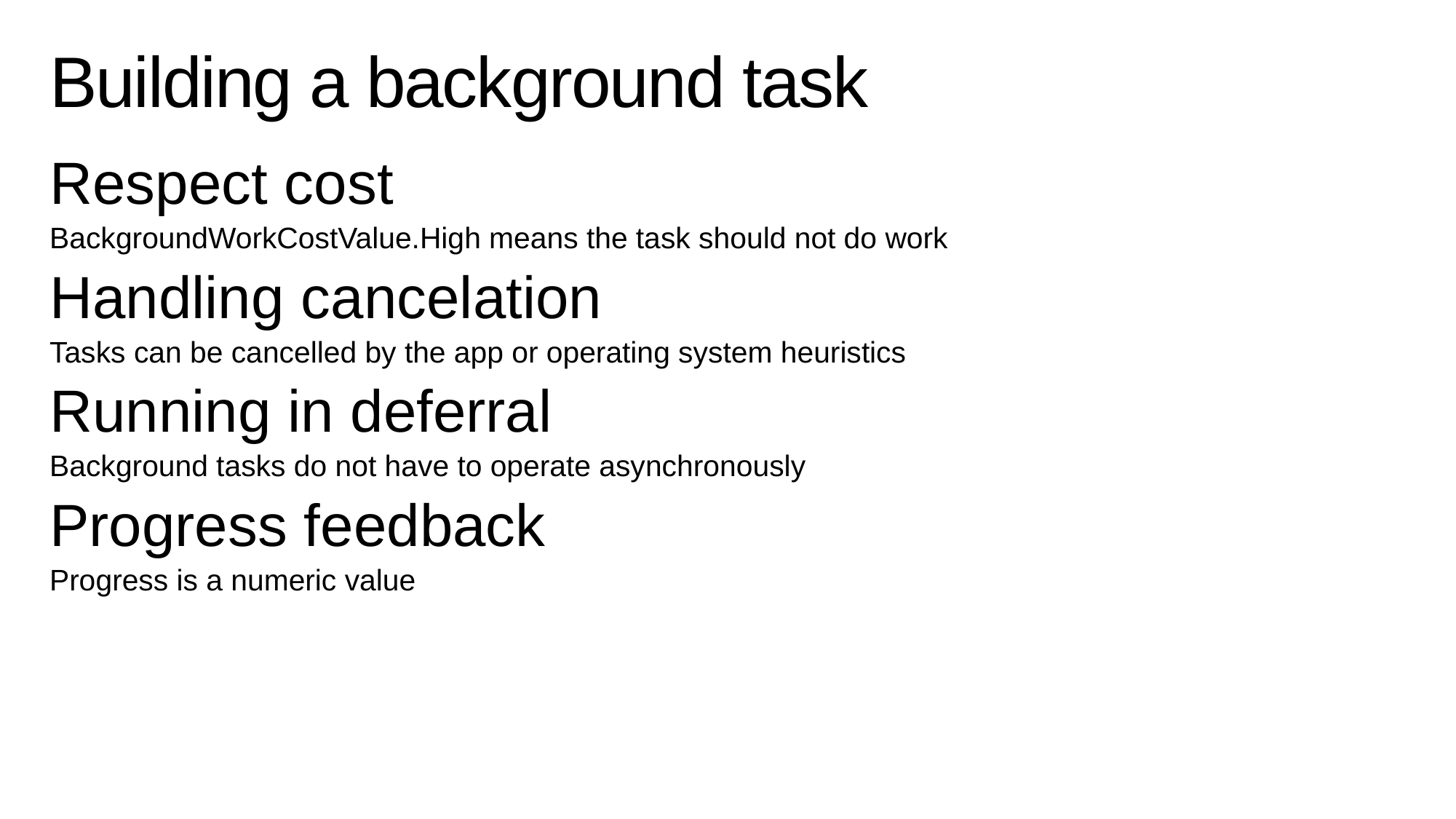

# Building a background task
Respect cost
BackgroundWorkCostValue.High means the task should not do work
Handling cancelation
Tasks can be cancelled by the app or operating system heuristics
Running in deferral
Background tasks do not have to operate asynchronously
Progress feedback
Progress is a numeric value